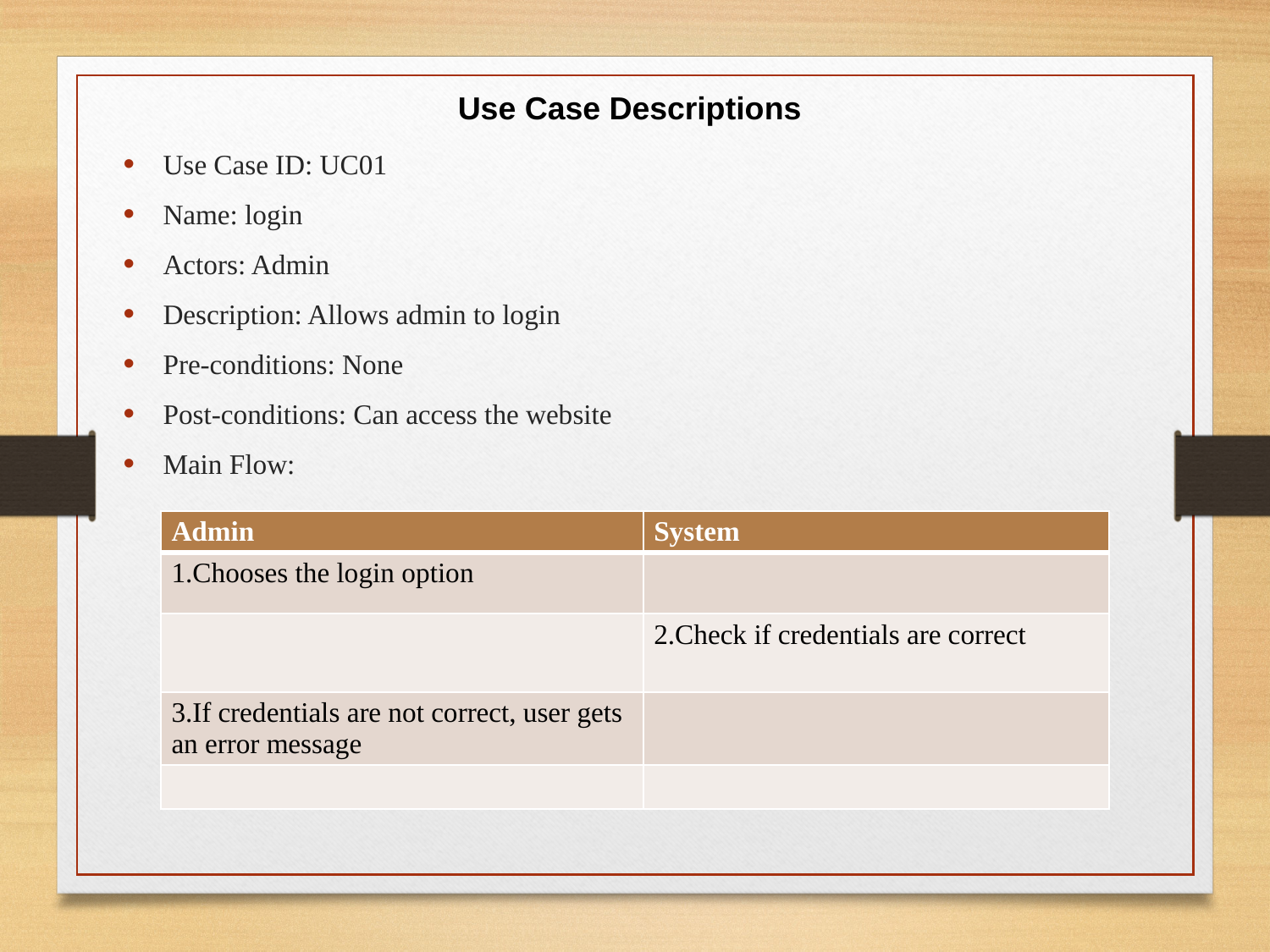

Use Case Descriptions
Use Case ID: UC01
Name: login
Actors: Admin
Description: Allows admin to login
Pre-conditions: None
Post-conditions: Can access the website
Main Flow:

| Admin | System |
| --- | --- |
| 1.Chooses the login option |  |
|  | 2.Check if credentials are correct |
| 3.If credentials are not correct, user gets an error message |  |
|  |  |